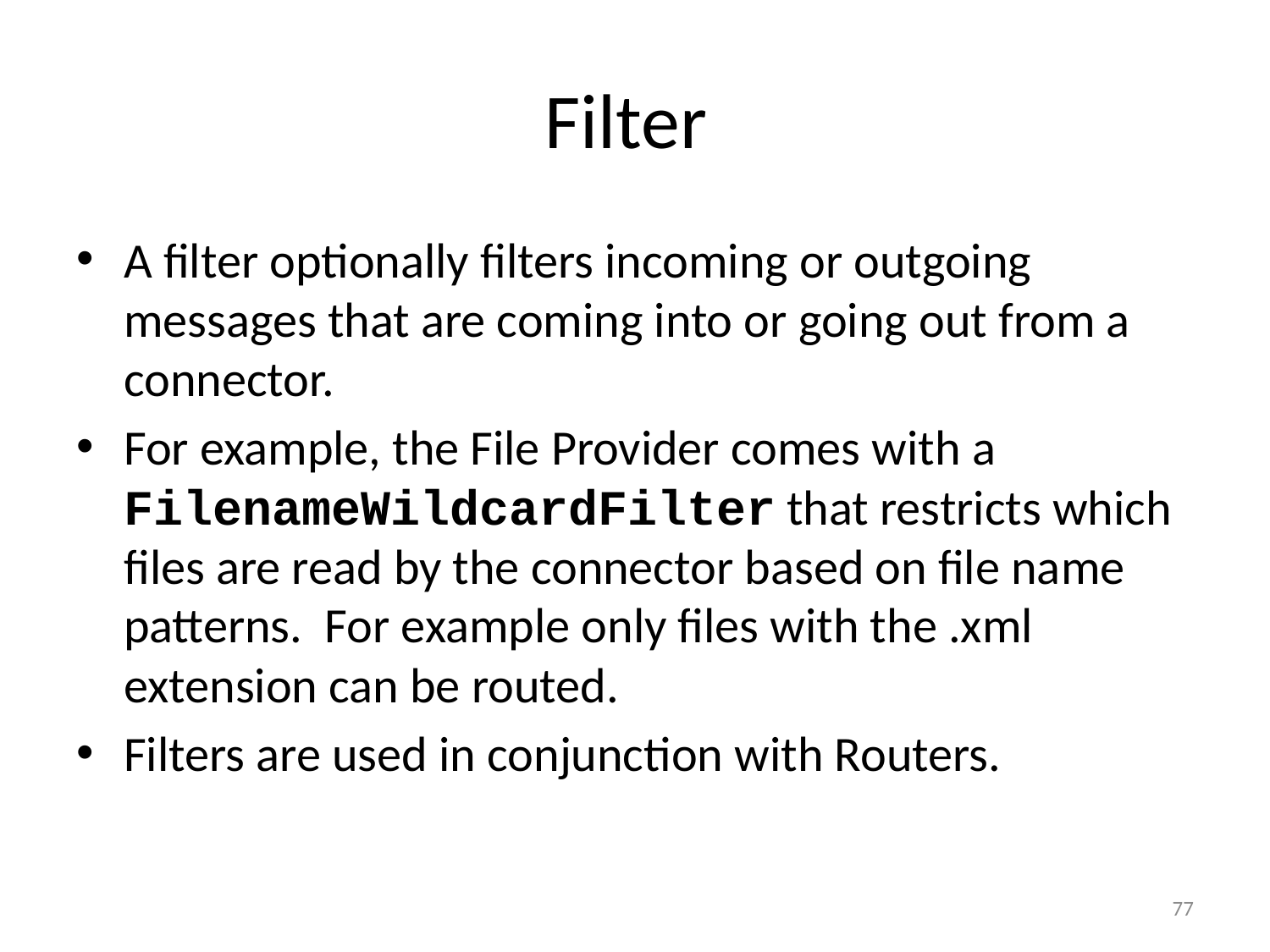

# Filter
A filter optionally filters incoming or outgoing messages that are coming into or going out from a connector.
For example, the File Provider comes with a FilenameWildcardFilter that restricts which files are read by the connector based on file name patterns.  For example only files with the .xml extension can be routed.
Filters are used in conjunction with Routers.

77